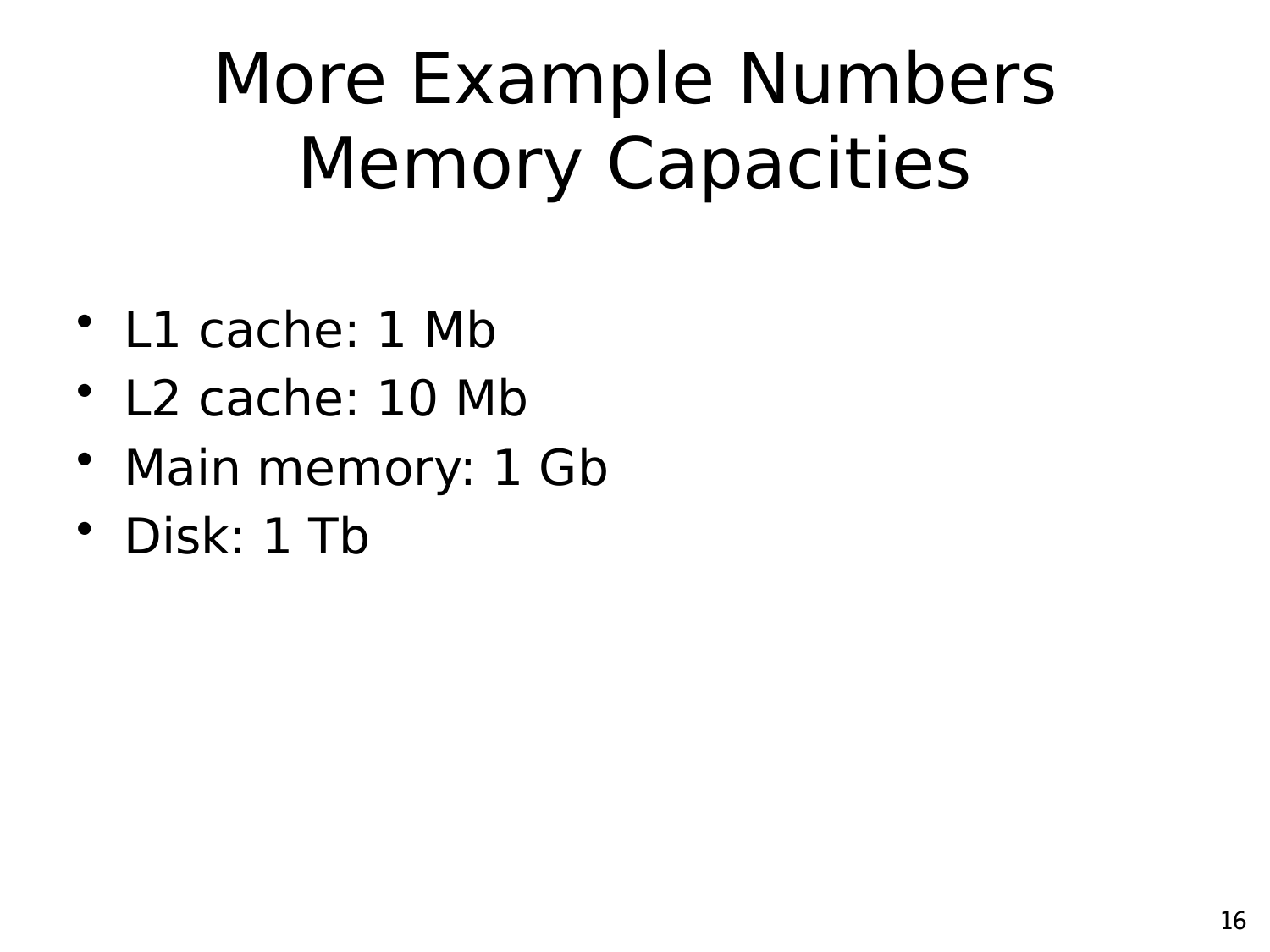

More Example Numbers
Memory Capacities

L1 cache: 1 Mb
L2 cache: 10 Mb
Main memory: 1 Gb
Disk: 1 Tb